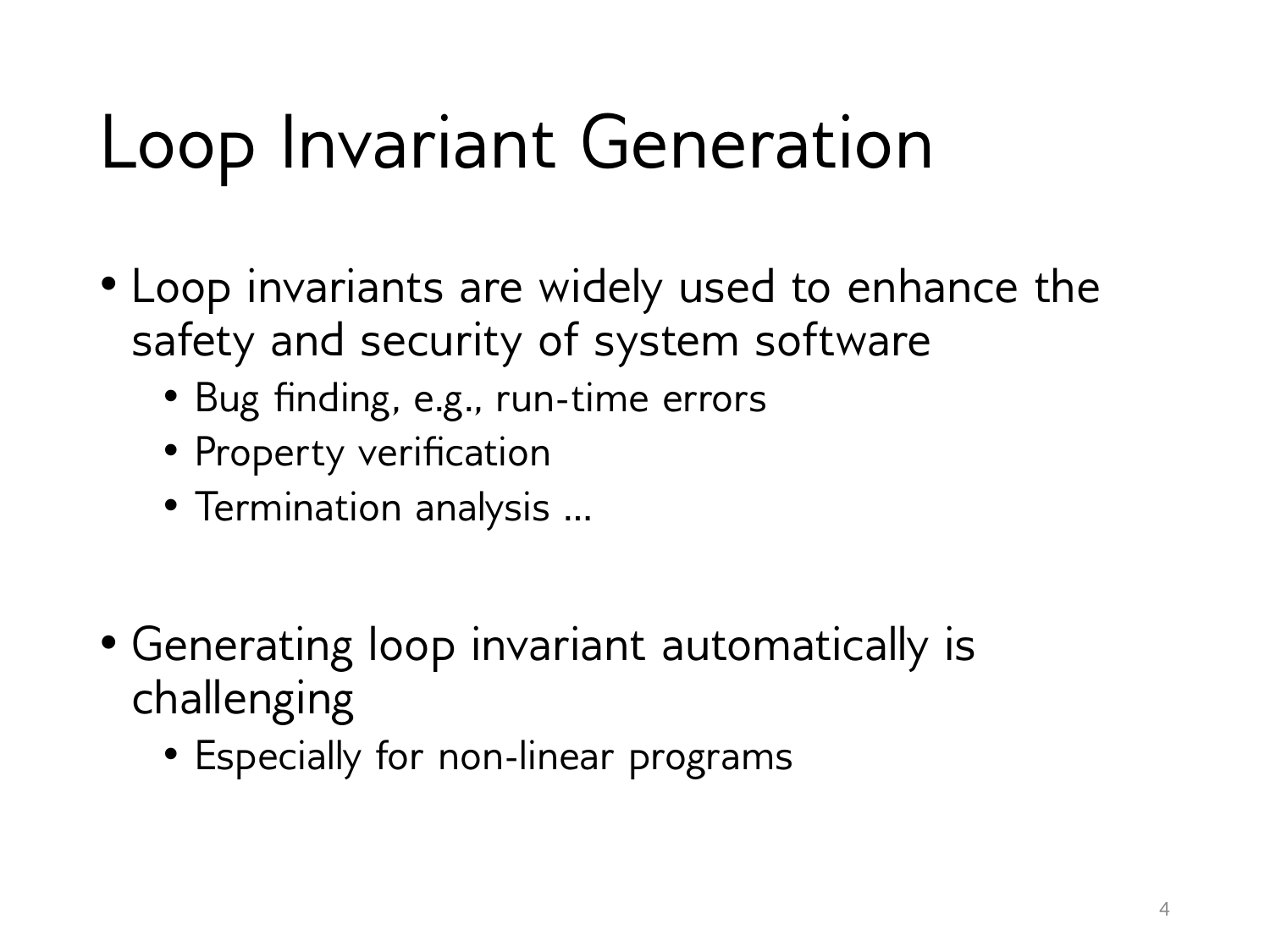

# Loop Invariant Generation
Loop invariants are widely used to enhance the safety and security of system software
Bug finding, e.g., run-time errors
Property verification
Termination analysis …

Generating loop invariant automatically is challenging
Especially for non-linear programs
4